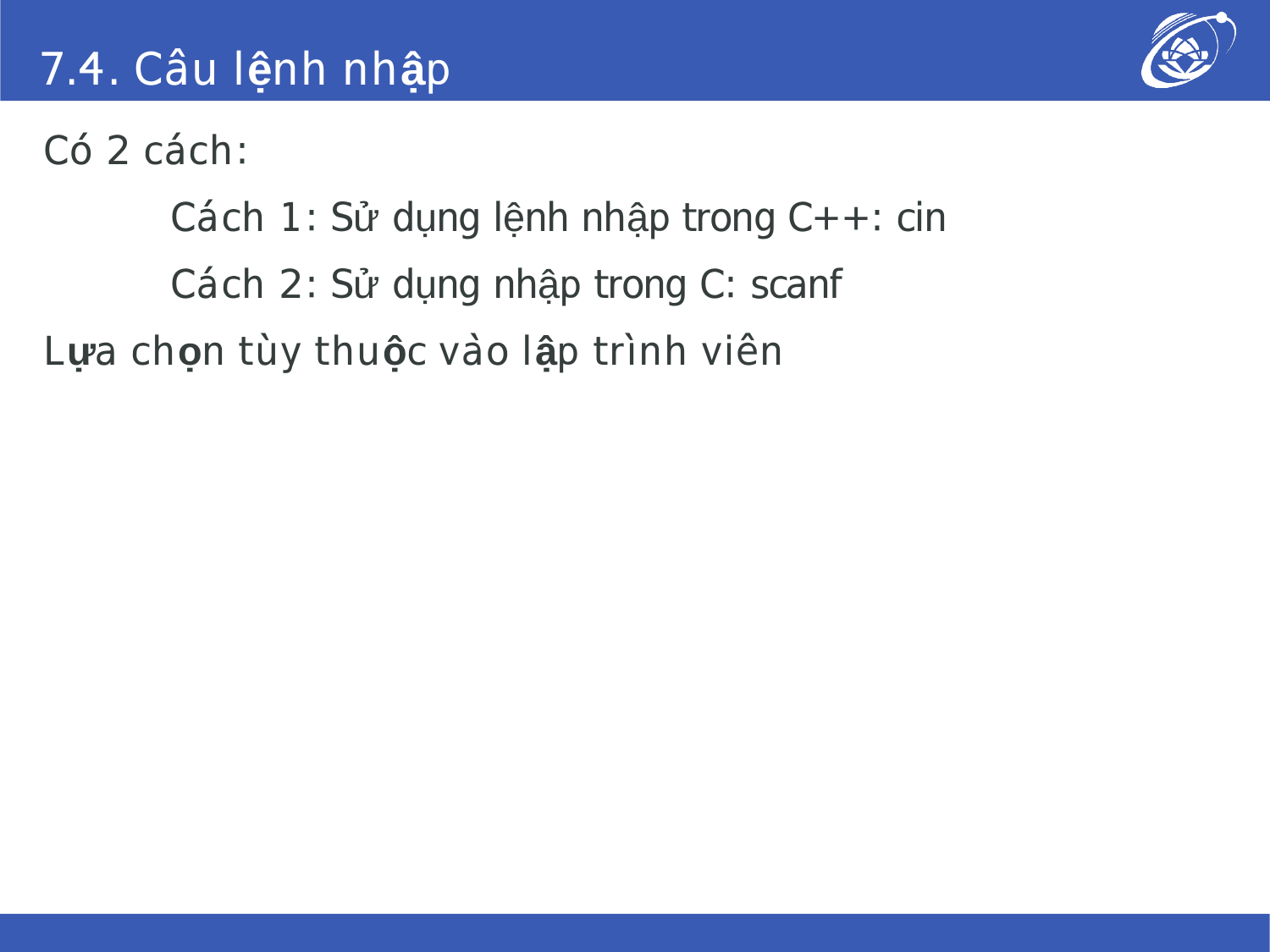

# 7.4. Câu lệnh nhập
Có 2 cách:
	Cách 1: Sử dụng lệnh nhập trong C++: cin
	Cách 2: Sử dụng nhập trong C: scanf
Lựa chọn tùy thuộc vào lập trình viên